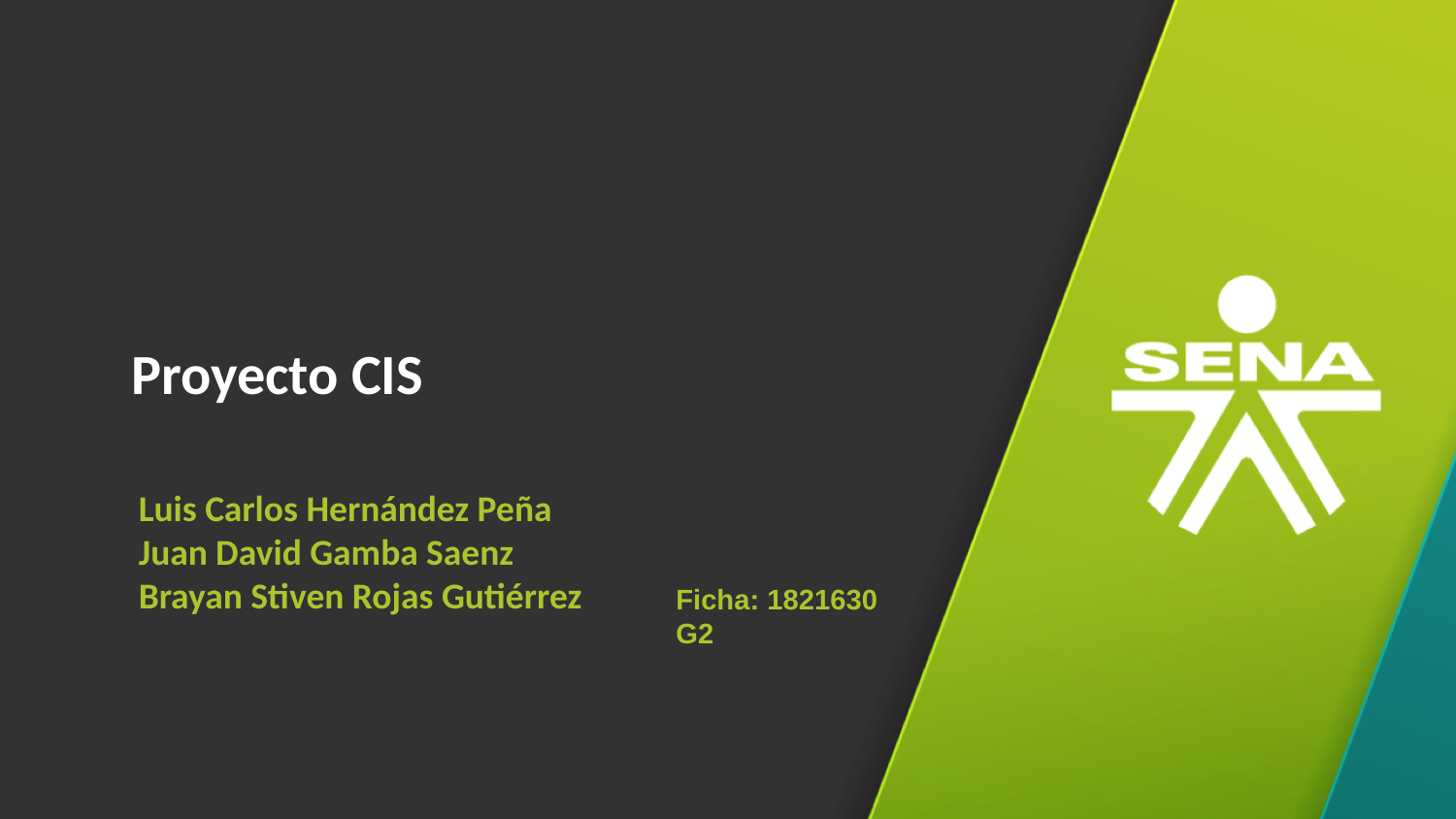

Proyecto CIS
Luis Carlos Hernández Peña
Juan David Gamba Saenz
Brayan Stiven Rojas Gutiérrez

Ficha: 1821630 G2